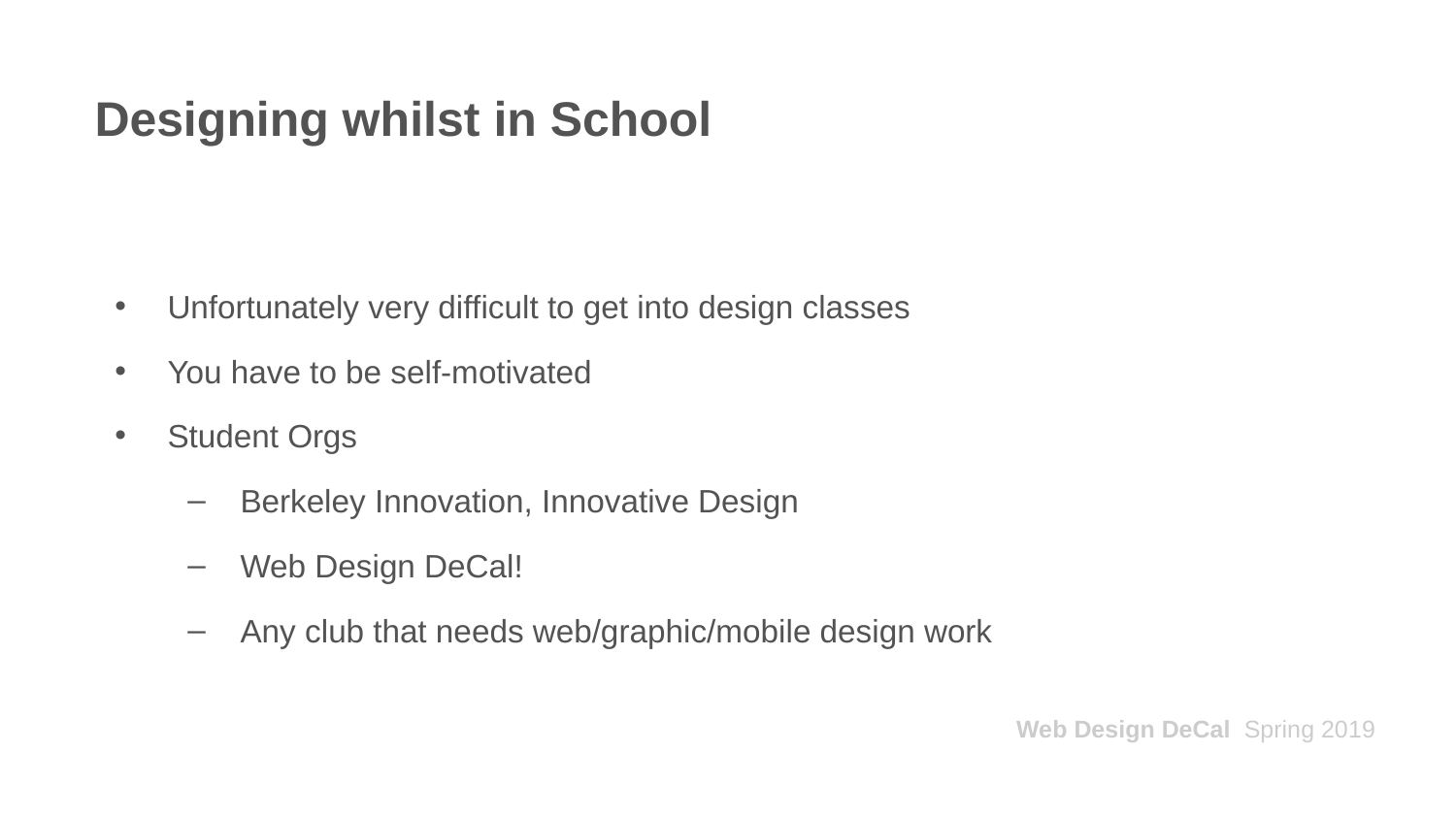

# Designing whilst in School
Unfortunately very difficult to get into design classes
You have to be self-motivated
Student Orgs
Berkeley Innovation, Innovative Design
Web Design DeCal!
Any club that needs web/graphic/mobile design work